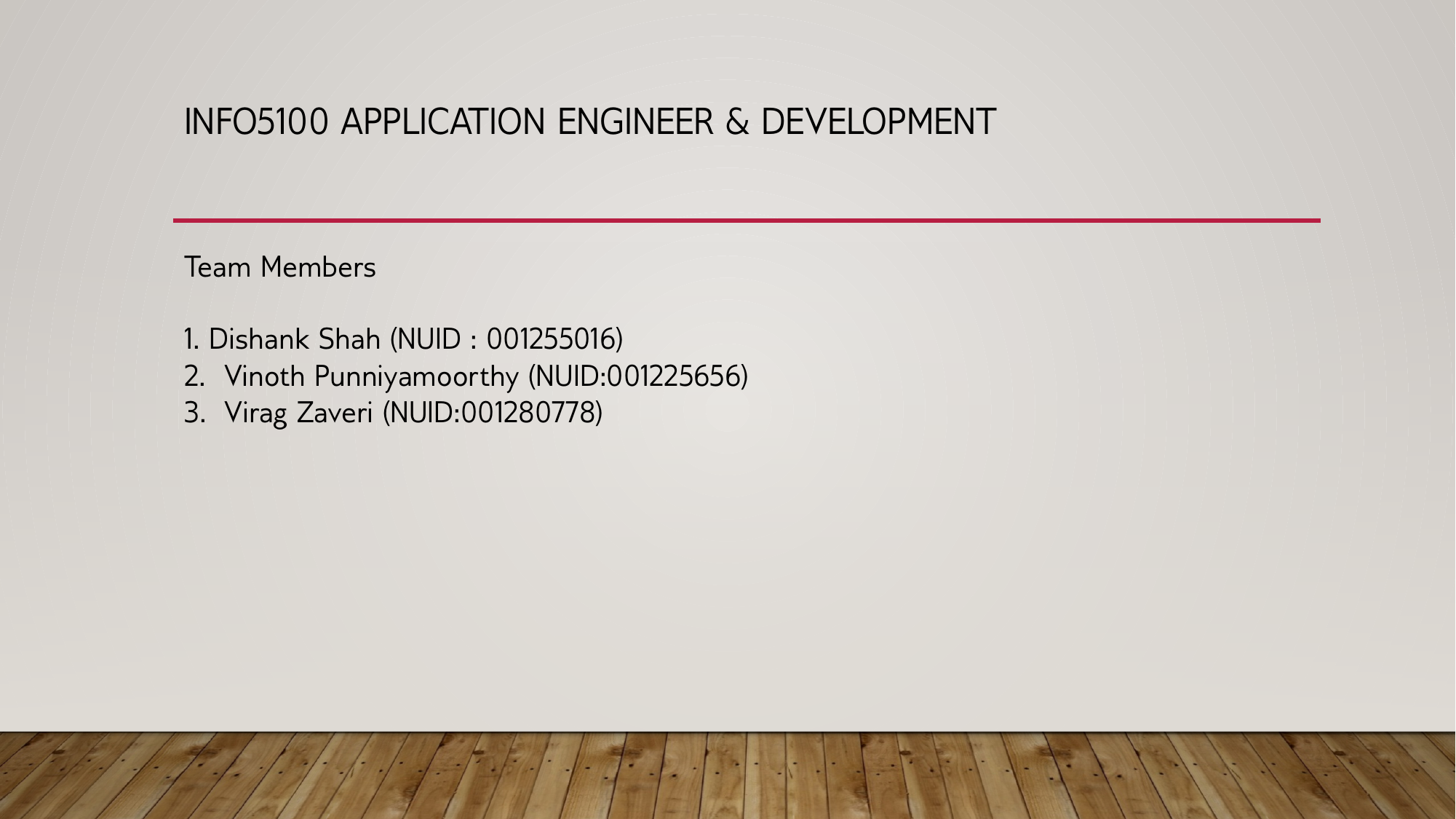

# INFO5100 Application Engineer & Development
Team Members

1. Dishank Shah (NUID : 001255016)
2.  Vinoth Punniyamoorthy (NUID:001225656)
3.  Virag Zaveri (NUID:001280778)